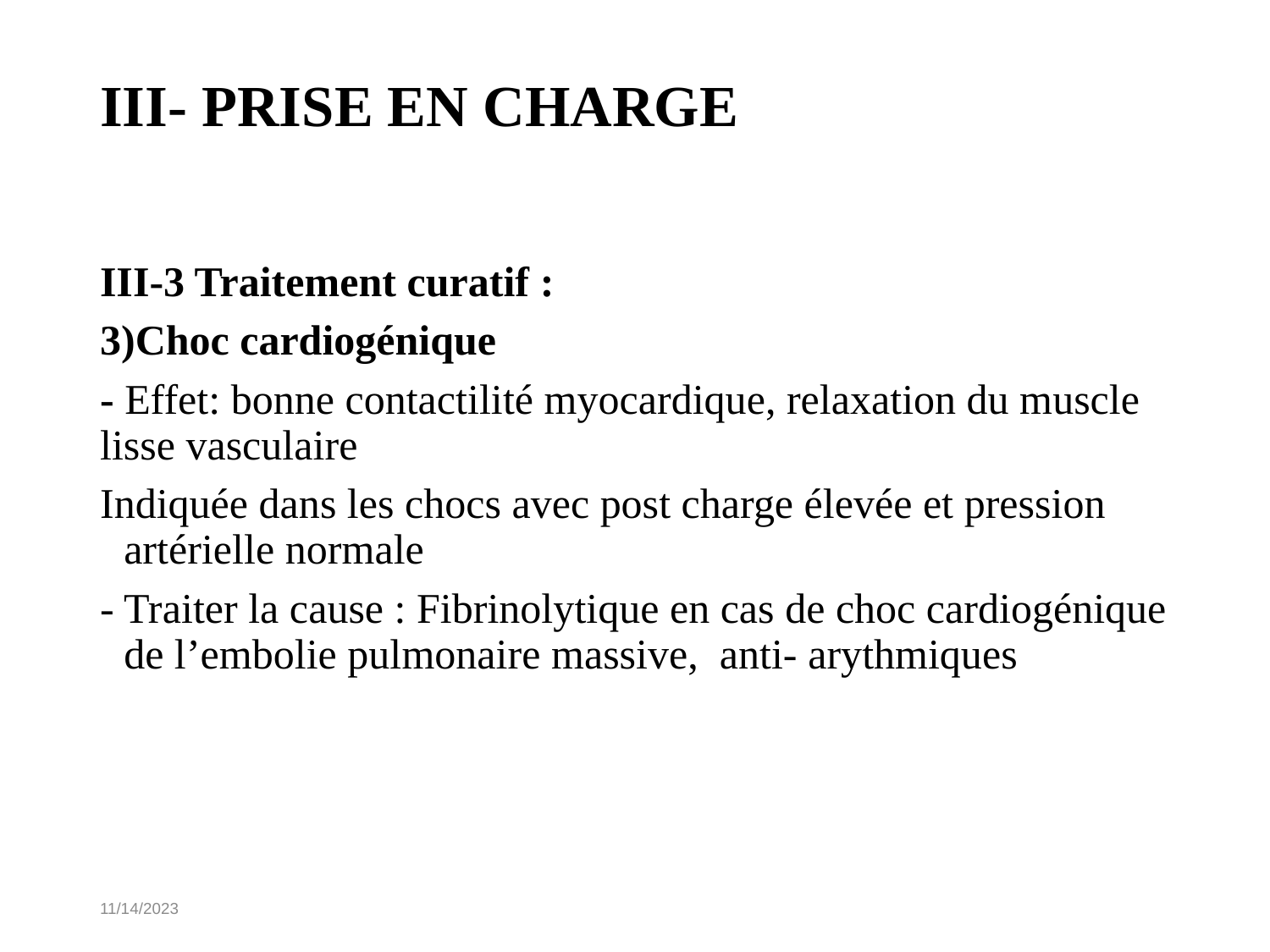

# III- PRISE EN CHARGE
III-3 Traitement curatif :
3)Choc cardiogénique
- Effet: bonne contactilité myocardique, relaxation du muscle lisse vasculaire
Indiquée dans les chocs avec post charge élevée et pression artérielle normale
- Traiter la cause : Fibrinolytique en cas de choc cardiogénique de l’embolie pulmonaire massive,  anti- arythmiques

11/14/2023